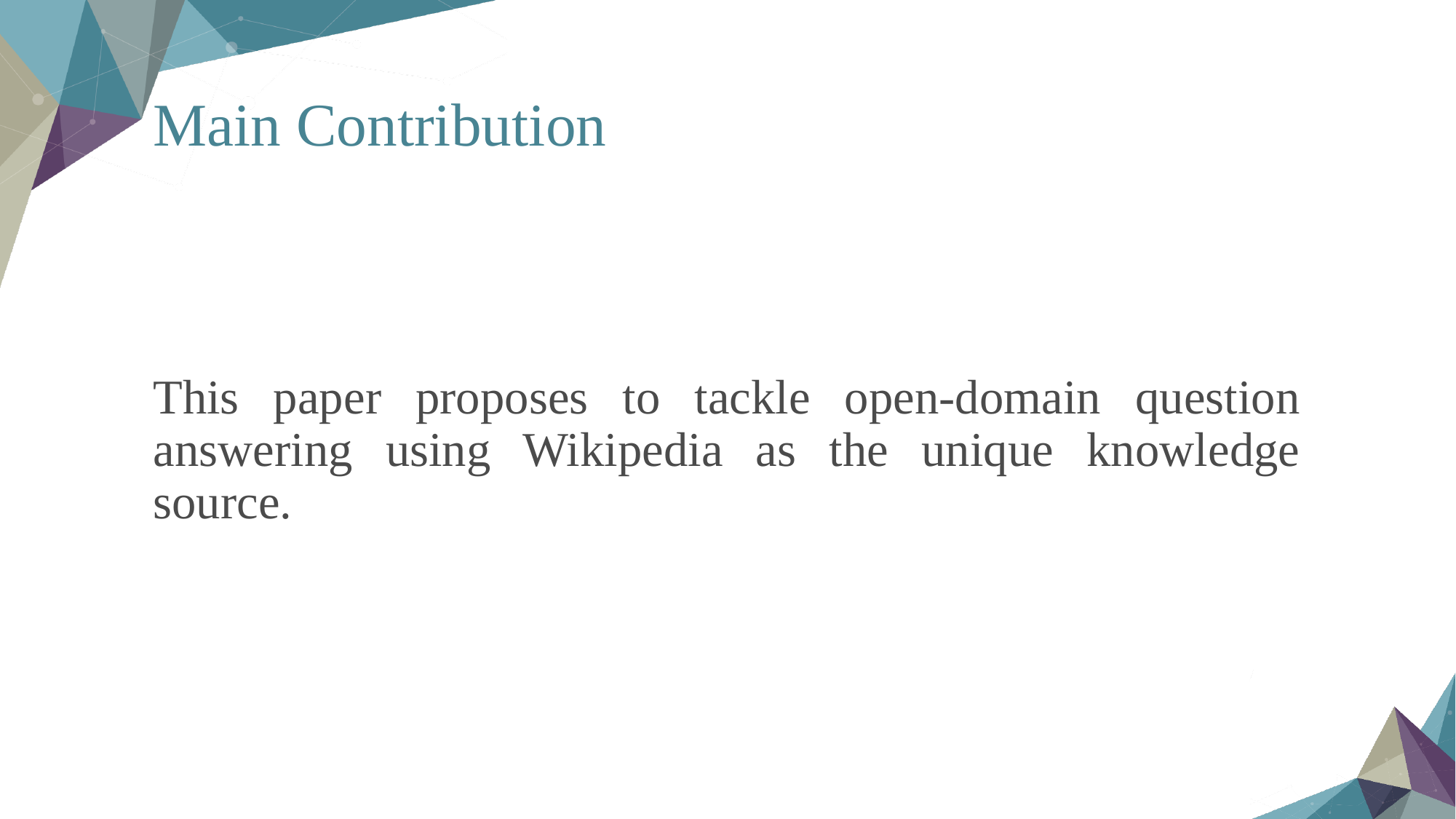

# Main Contribution
This paper proposes to tackle open-domain question answering using Wikipedia as the unique knowledge source.